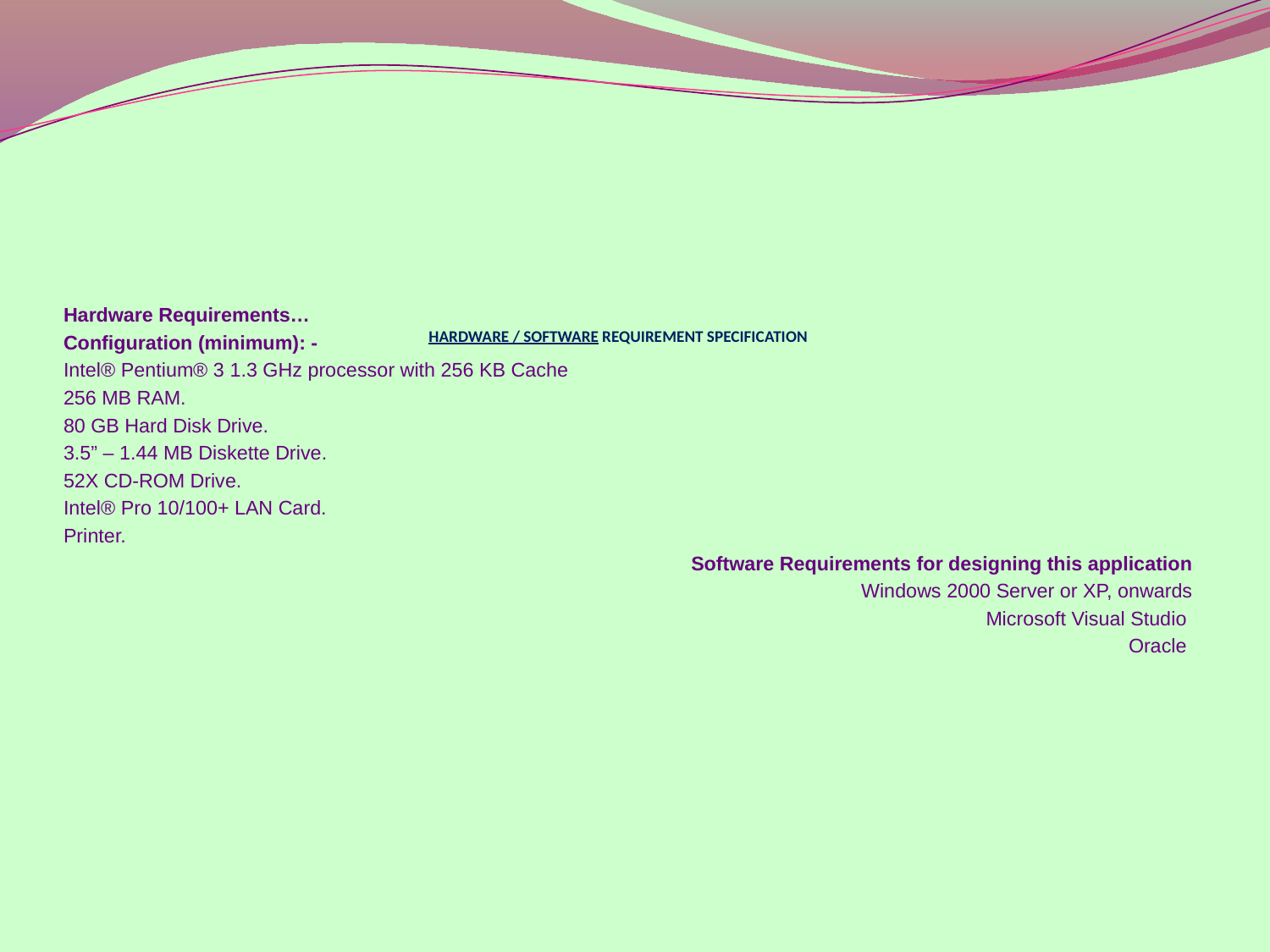

# HARDWARE / SOFTWARE REQUIREMENT SPECIFICATION
Hardware Requirements…
Configuration (minimum): -
Intel® Pentium® 3 1.3 GHz processor with 256 KB Cache
256 MB RAM.
80 GB Hard Disk Drive.
3.5” – 1.44 MB Diskette Drive.
52X CD-ROM Drive.
Intel® Pro 10/100+ LAN Card.
Printer.
			   Software Requirements for designing this application
Windows 2000 Server or XP, onwards
Microsoft Visual Studio
Oracle